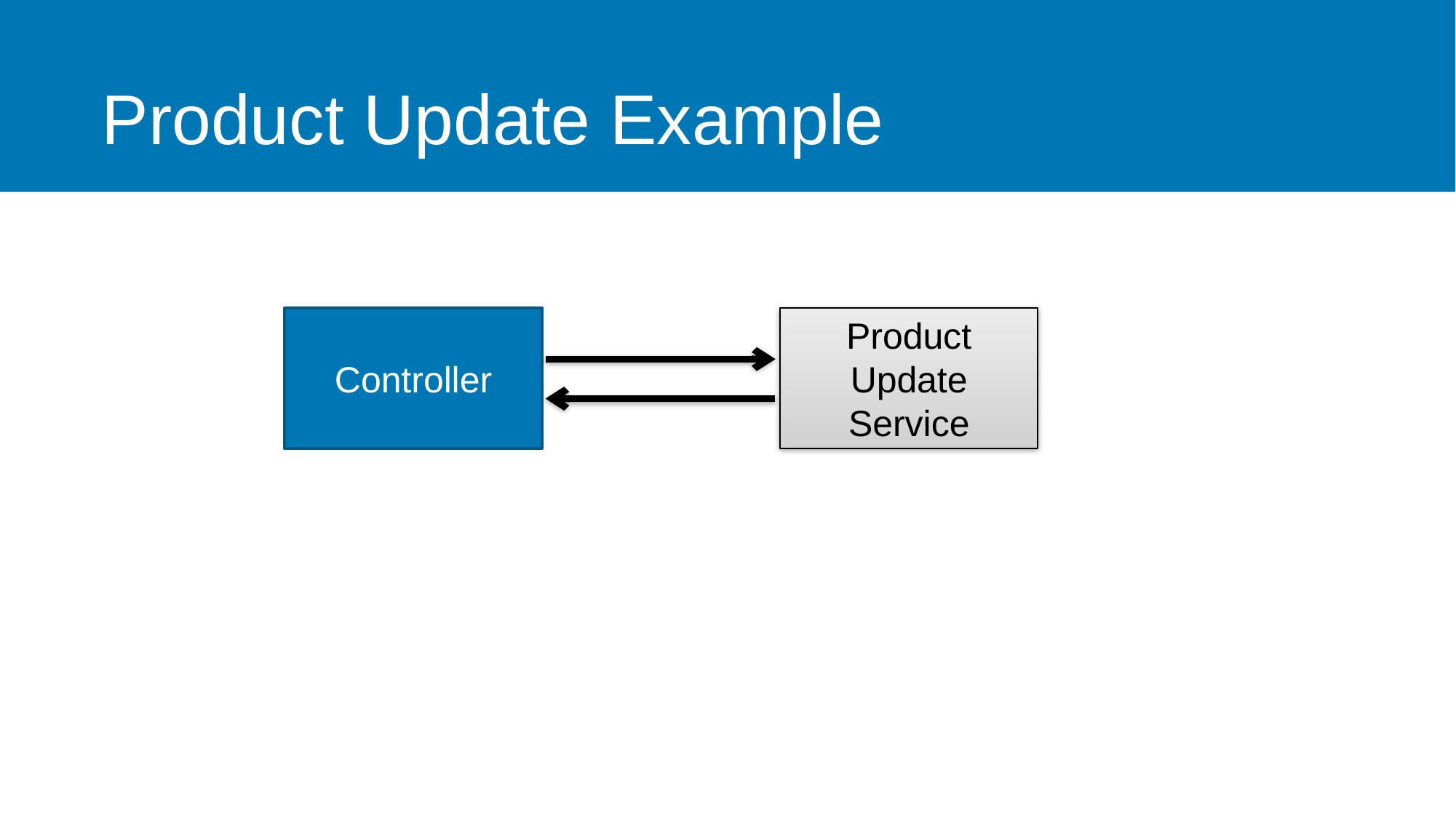

# Product Update Example
Controller
Product Update Service